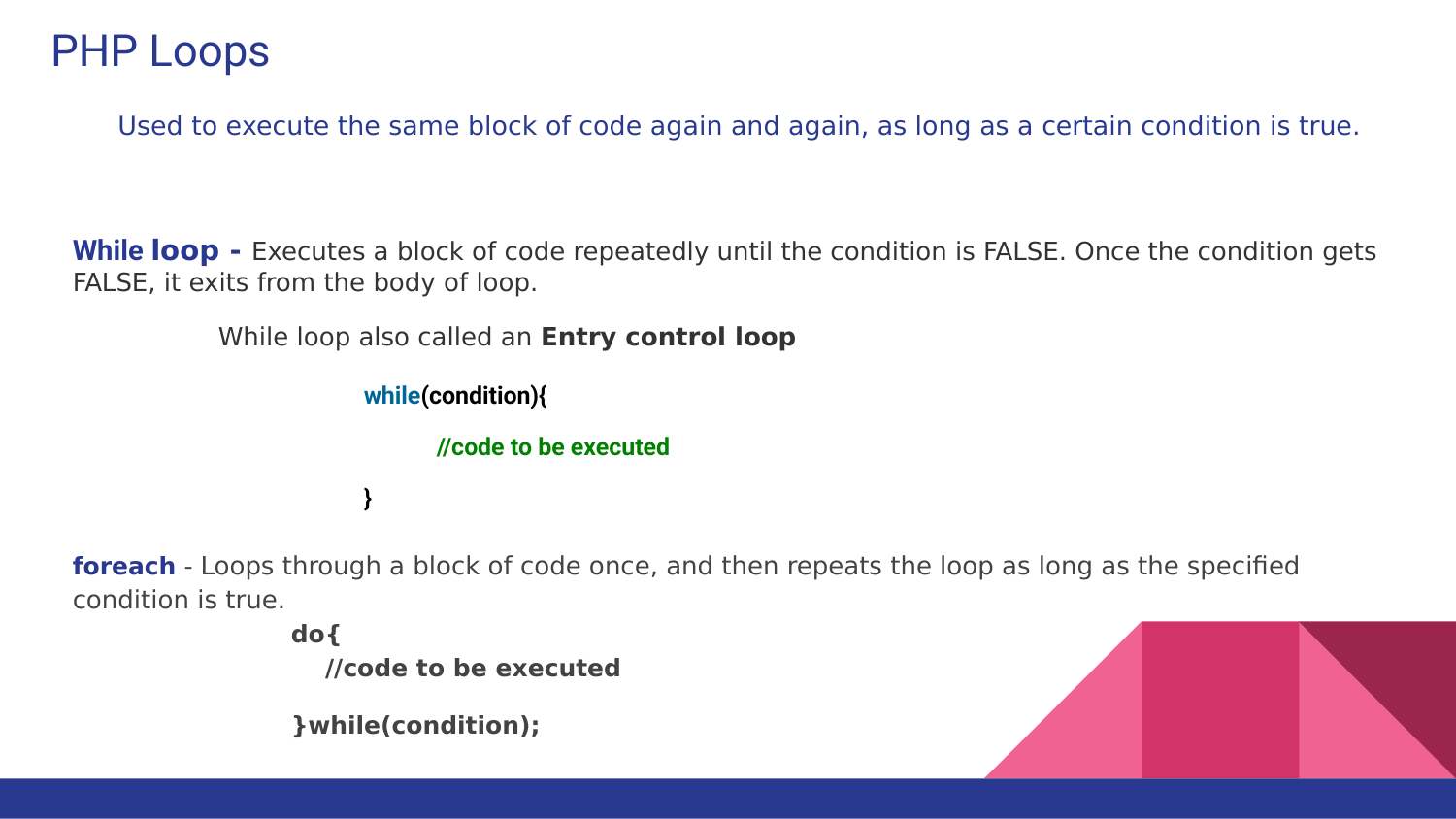

# PHP Loops

 Used to execute the same block of code again and again, as long as a certain condition is true.
While loop - Executes a block of code repeatedly until the condition is FALSE. Once the condition gets FALSE, it exits from the body of loop.
	While loop also called an Entry control loop
while(condition){
//code to be executed
}

foreach - Loops through a block of code once, and then repeats the loop as long as the specified condition is true.
do{
    //code to be executed
}while(condition);